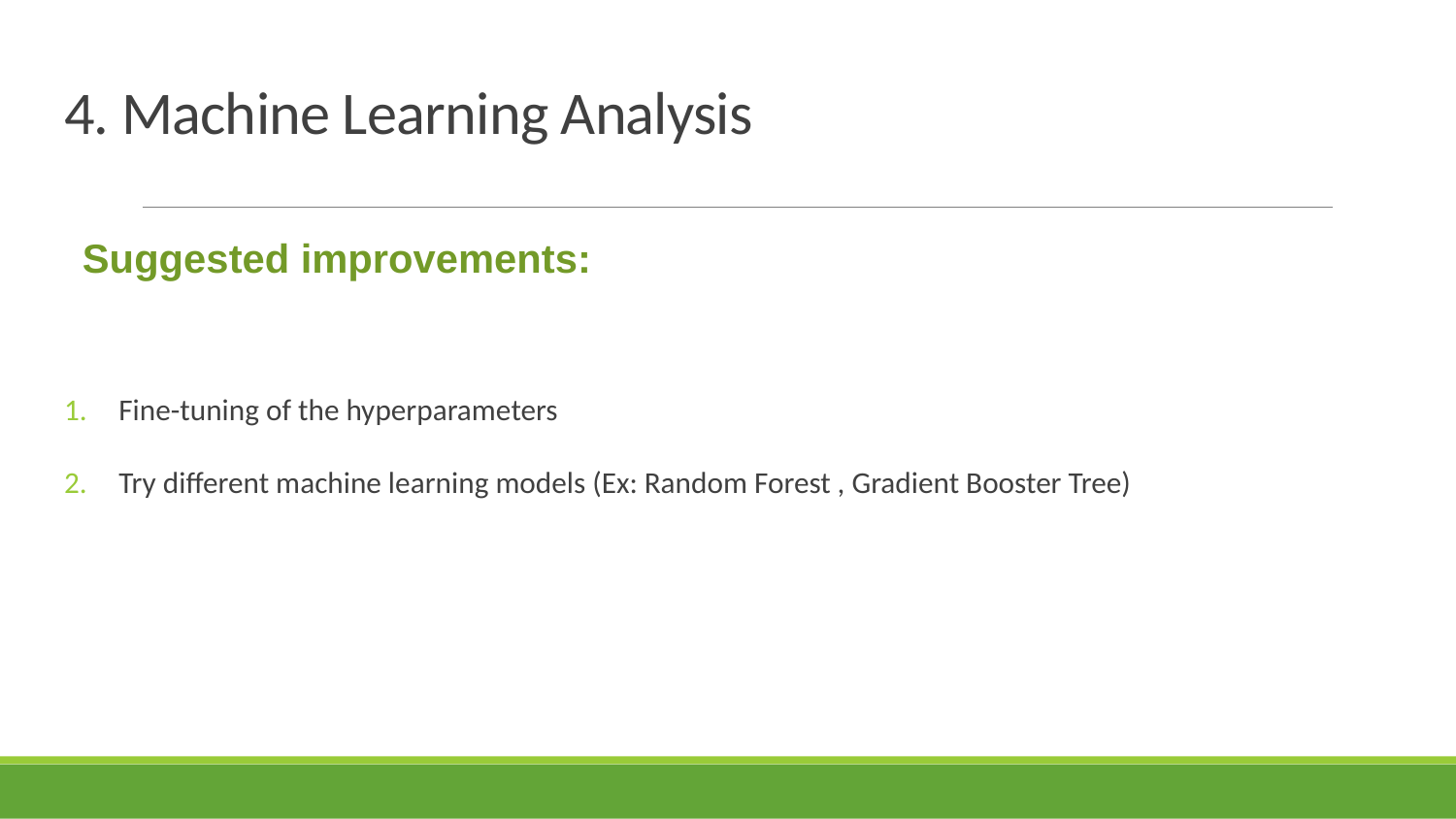

# 4. Machine Learning Analysis
Suggested improvements:

Fine-tuning of the hyperparameters
Try different machine learning models (Ex: Random Forest , Gradient Booster Tree)